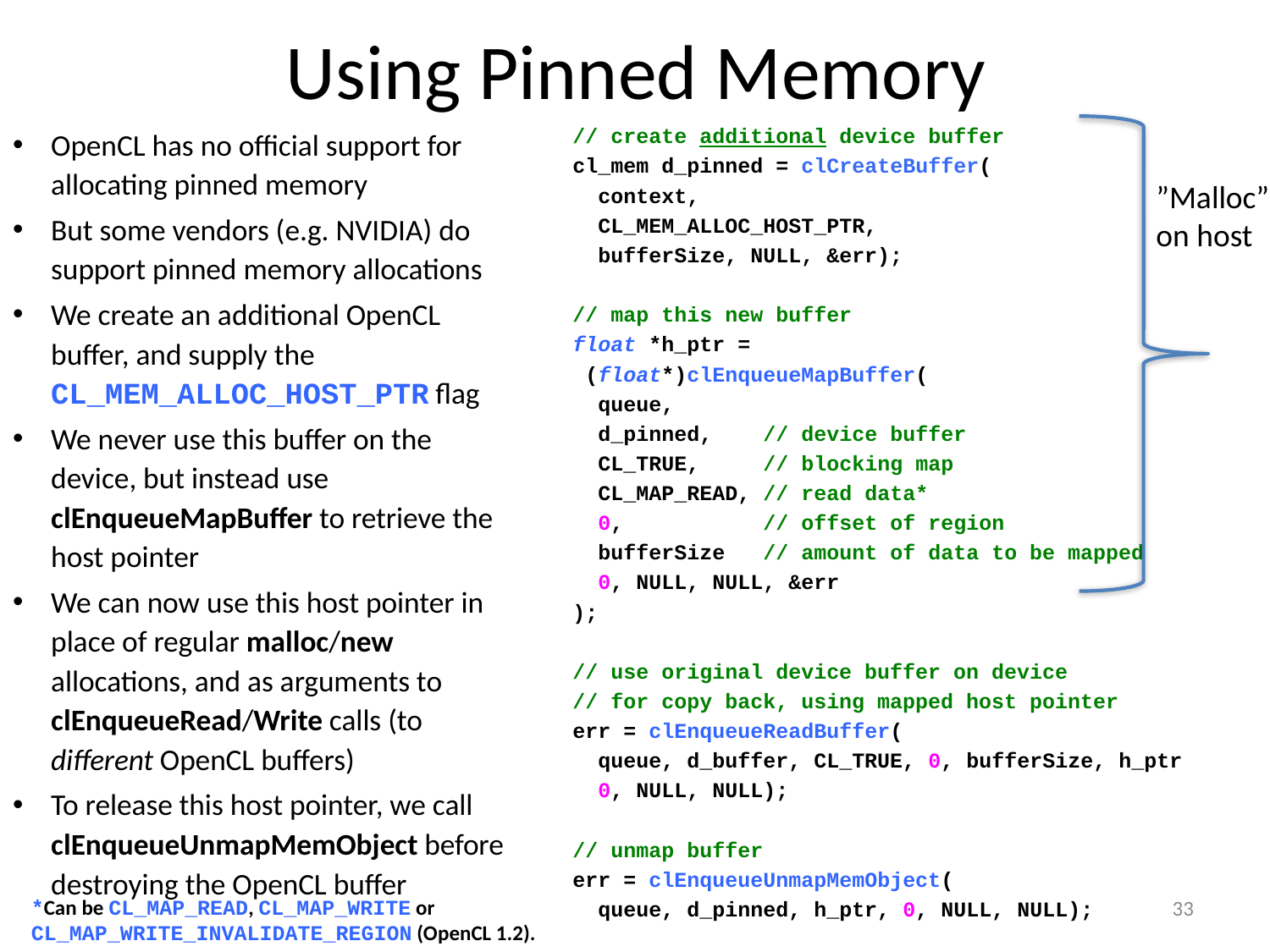

# Using Pinned Memory
OpenCL has no official support for allocating pinned memory
But some vendors (e.g. NVIDIA) do support pinned memory allocations
We create an additional OpenCL buffer, and supply the CL_MEM_ALLOC_HOST_PTR flag
We never use this buffer on the device, but instead use  clEnqueueMapBuffer to retrieve the host pointer
We can now use this host pointer in place of regular malloc/new allocations, and as arguments to clEnqueueRead/Write calls (to different OpenCL buffers)
To release this host pointer, we call clEnqueueUnmapMemObject before destroying the OpenCL buffer
// create additional device buffer
cl_mem d_pinned = clCreateBuffer(
  context,
  CL_MEM_ALLOC_HOST_PTR,
  bufferSize, NULL, &err);

// map this new buffer
float *h_ptr =
 (float*)clEnqueueMapBuffer(
  queue,
  d_pinned,    // device buffer
  CL_TRUE,     // blocking map
  CL_MAP_READ, // read data*
  0,           // offset of region
  bufferSize   // amount of data to be mapped
  0, NULL, NULL, &err
);

// use original device buffer on device
// for copy back, using mapped host pointer
err = clEnqueueReadBuffer(
  queue, d_buffer, CL_TRUE, 0, bufferSize, h_ptr
  0, NULL, NULL);

// unmap buffer
err = clEnqueueUnmapMemObject(
  queue, d_pinned, h_ptr, 0, NULL, NULL);

”Malloc” on host
33
*Can be CL_MAP_READ, CL_MAP_WRITE or CL_MAP_WRITE_INVALIDATE_REGION (OpenCL 1.2).